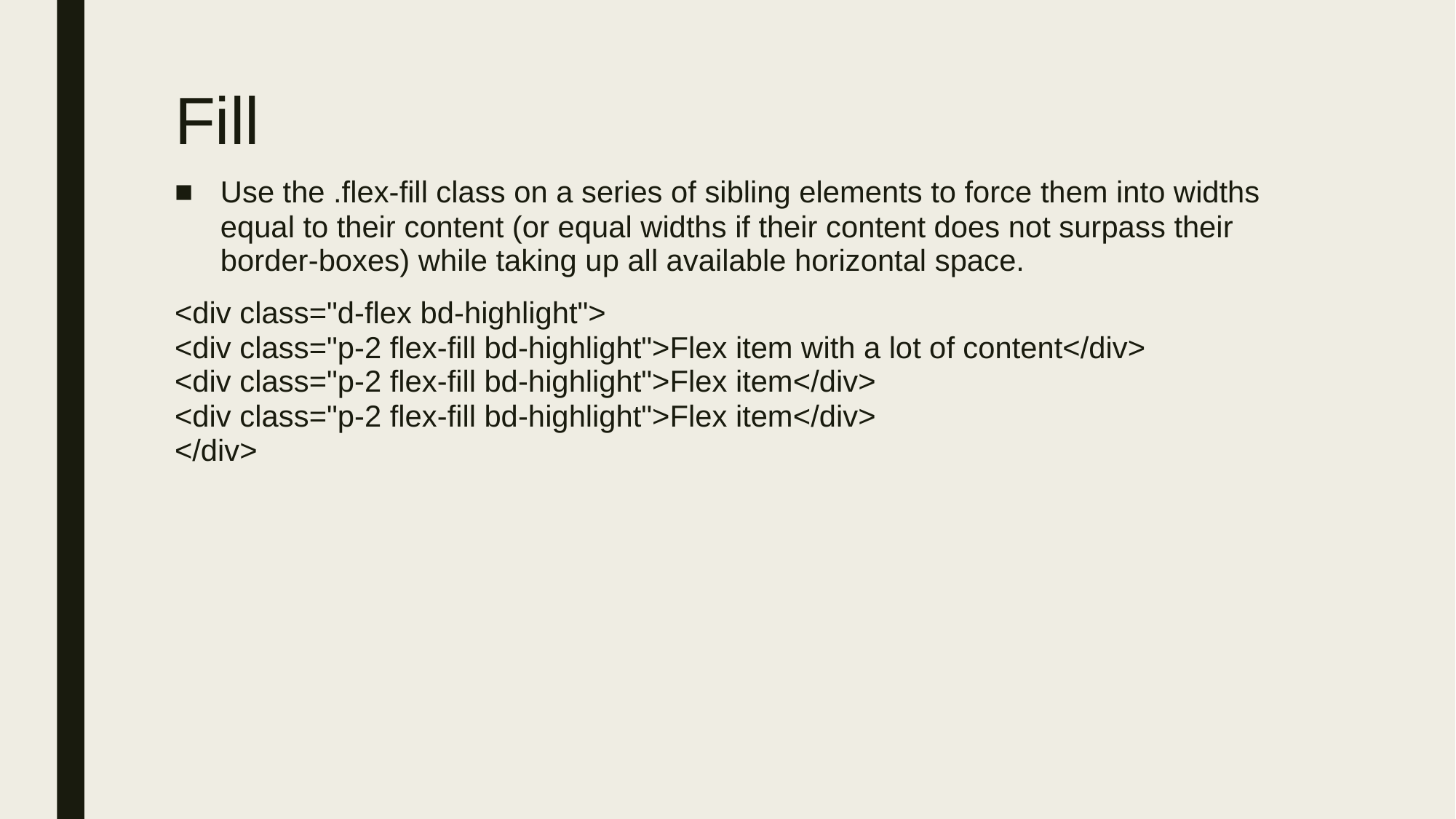

# Fill
Use the .flex-fill class on a series of sibling elements to force them into widths equal to their content (or equal widths if their content does not surpass their border-boxes) while taking up all available horizontal space.
<div class="d-flex bd-highlight">
<div class="p-2 flex-fill bd-highlight">Flex item with a lot of content</div>
<div class="p-2 flex-fill bd-highlight">Flex item</div>
<div class="p-2 flex-fill bd-highlight">Flex item</div>
</div>